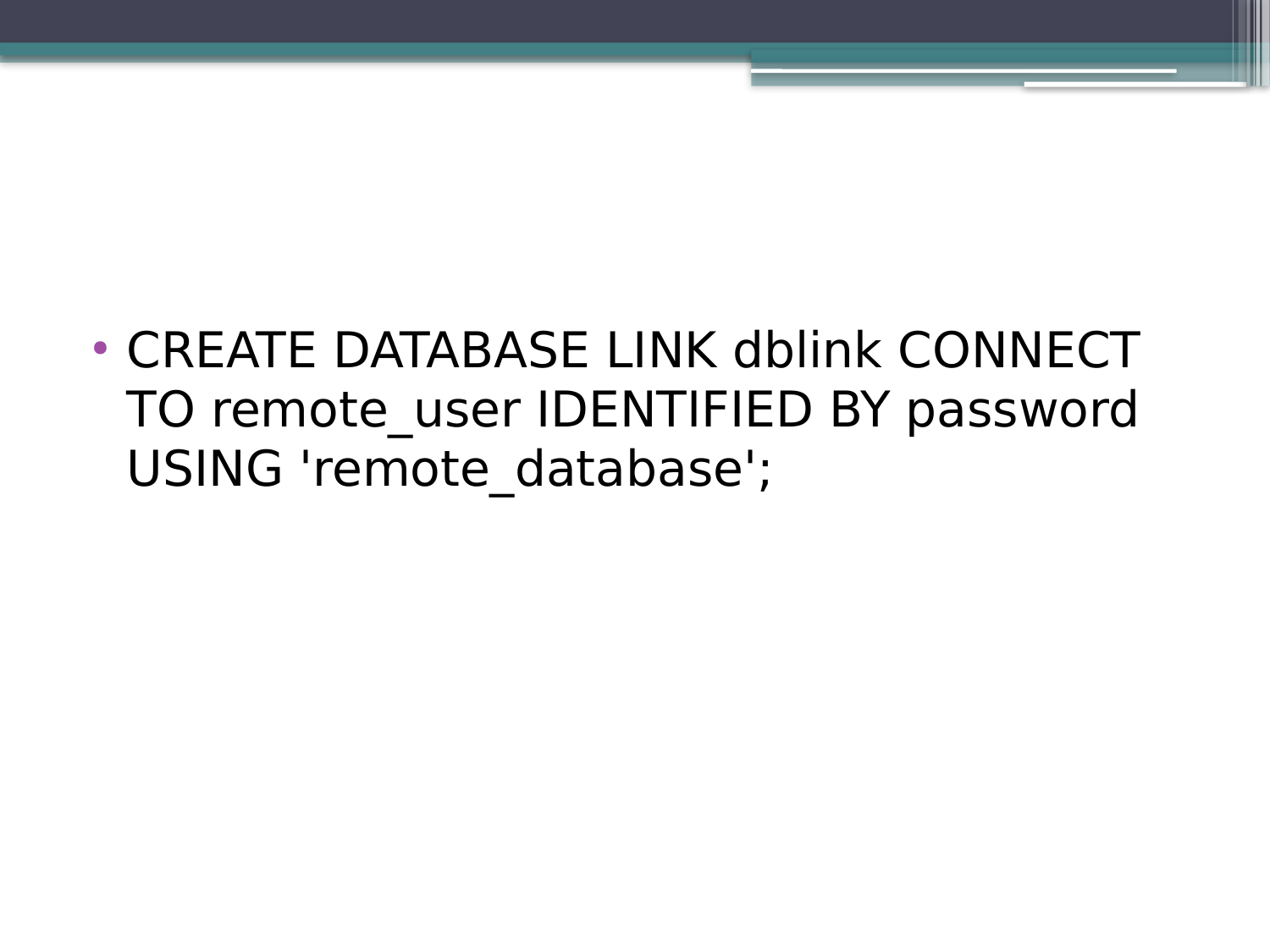

#
CREATE DATABASE LINK dblink CONNECT TO remote_user IDENTIFIED BY password USING 'remote_database';